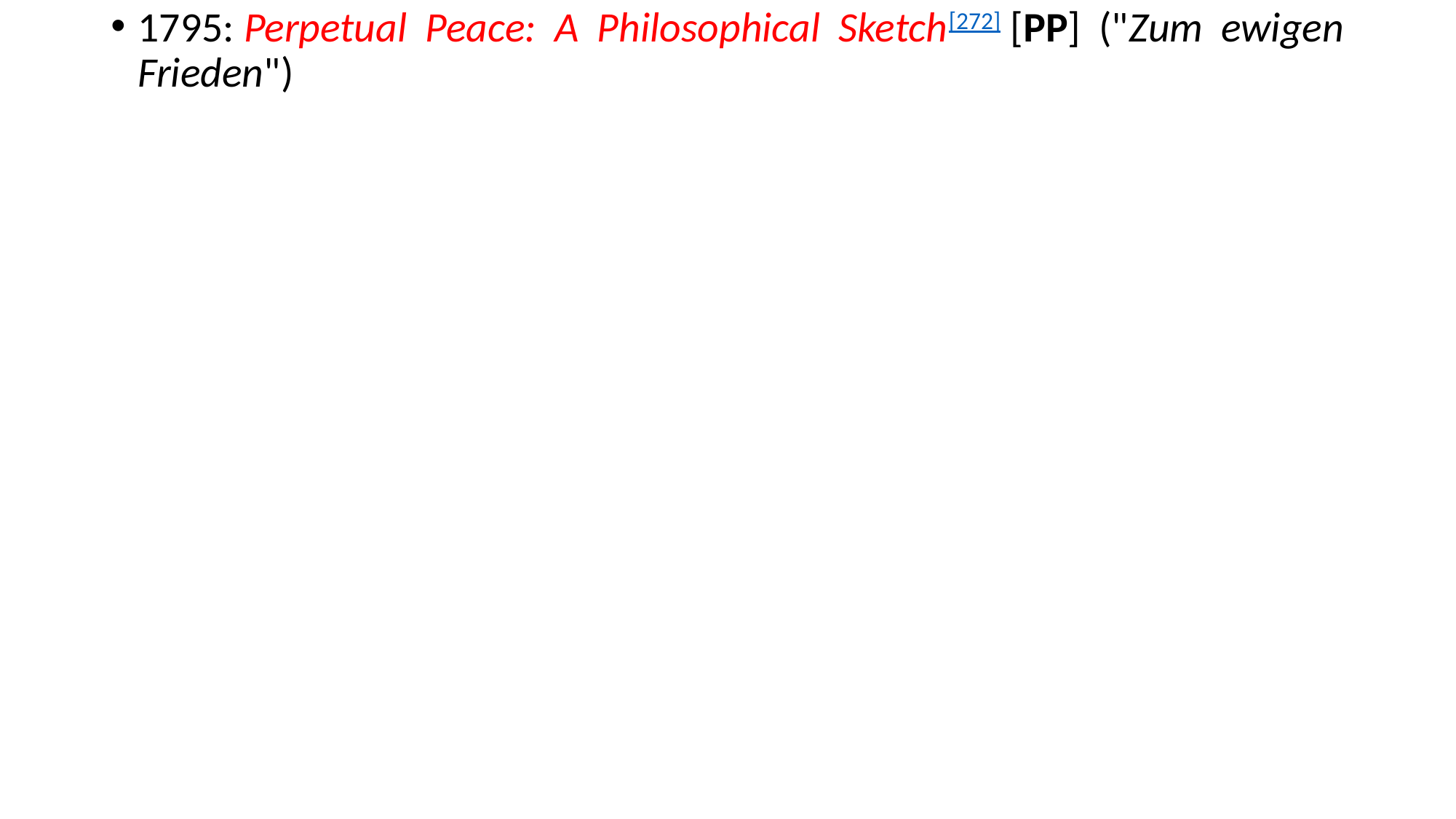

1795: Perpetual Peace: A Philosophical Sketch[272] [PP] ("Zum ewigen Frieden")